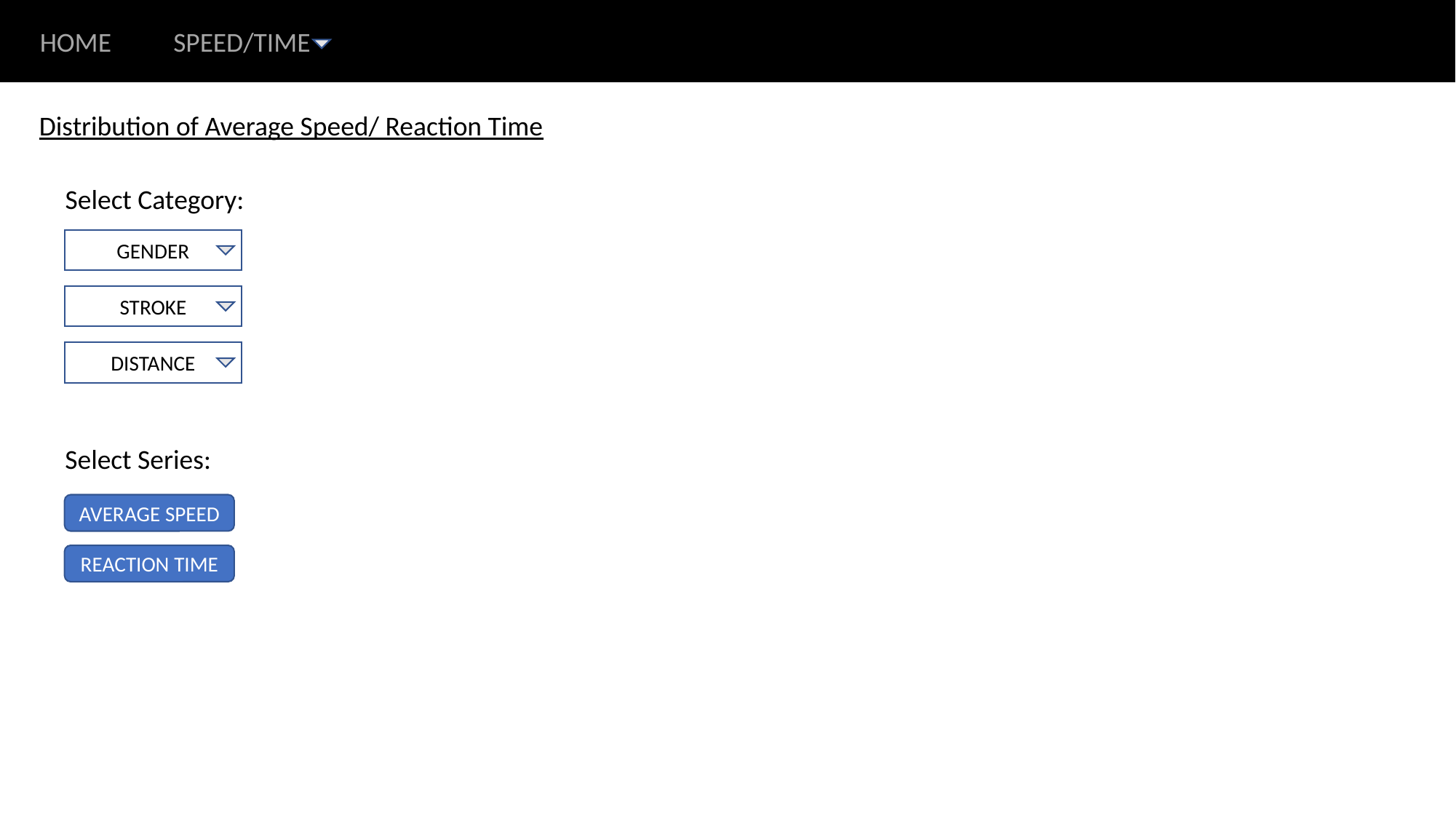

HOME
SPEED/TIME

Distribution of Average Speed/ Reaction Time
Select Category:
GENDER

STROKE

DISTANCE

Select Series:
AVERAGE SPEED
REACTION TIME